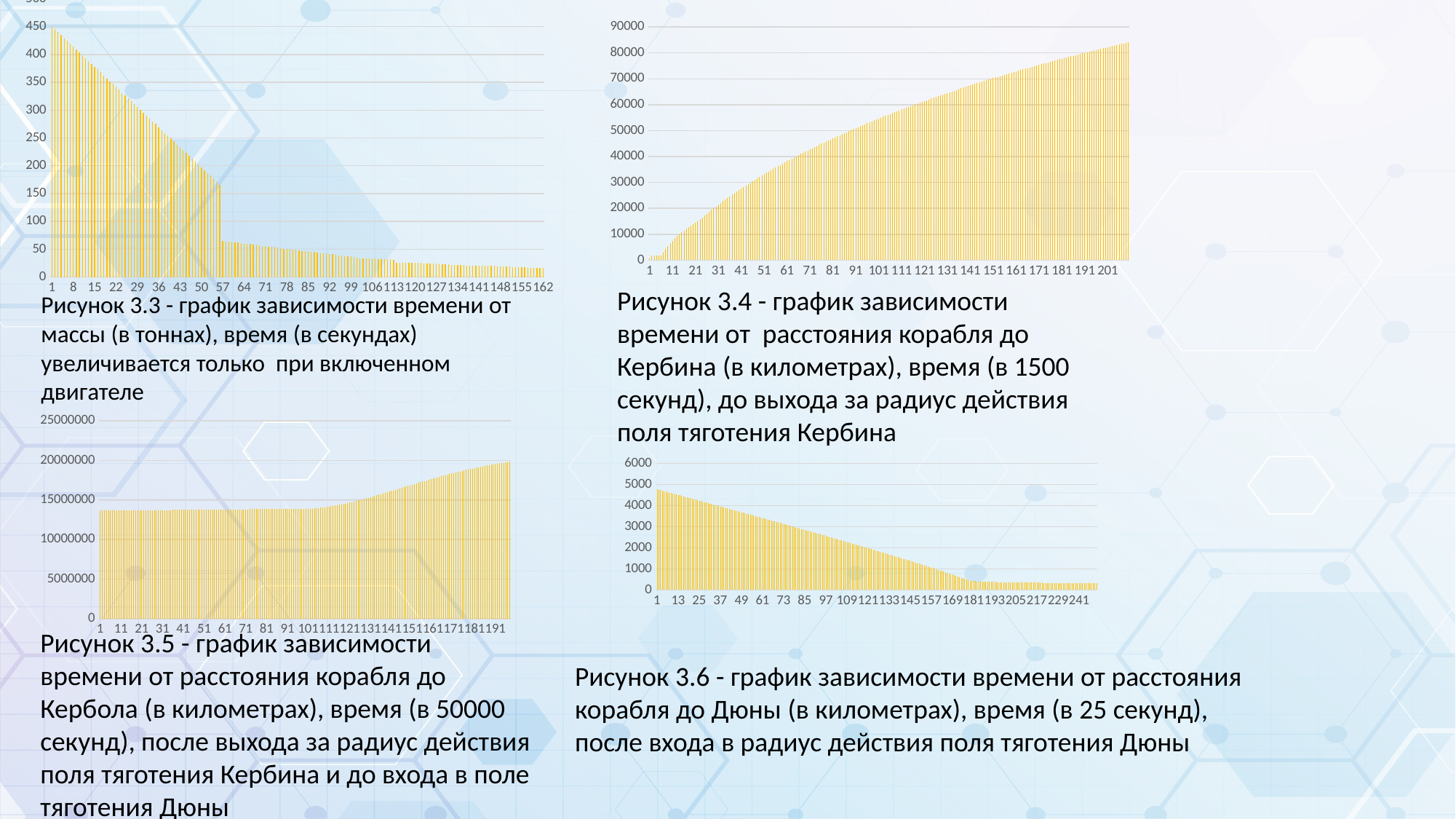

### Chart

| Category |  |
|---|---|

### Chart

| Category |  |
|---|---|
Рисунок 3.4 - график зависимости времени от  расстояния корабля до Кербина (в километрах), время (в 1500 секунд), до выхода за радиус действия поля тяготения Кербина
Рисунок 3.3 - график зависимости времени от массы (в тоннах), время (в секундах) увеличивается только  при включенном двигателе

### Chart

| Category |  |
|---|---|

### Chart

| Category |  |
|---|---|
Рисунок 3.5 - график зависимости времени от расстояния корабля до Кербола (в километрах), время (в 50000 секунд), после выхода за радиус действия поля тяготения Кербина и до входа в поле тяготения Дюны
Рисунок 3.6 - график зависимости времени от расстояния корабля до Дюны (в километрах), время (в 25 секунд), после входа в радиус действия поля тяготения Дюны